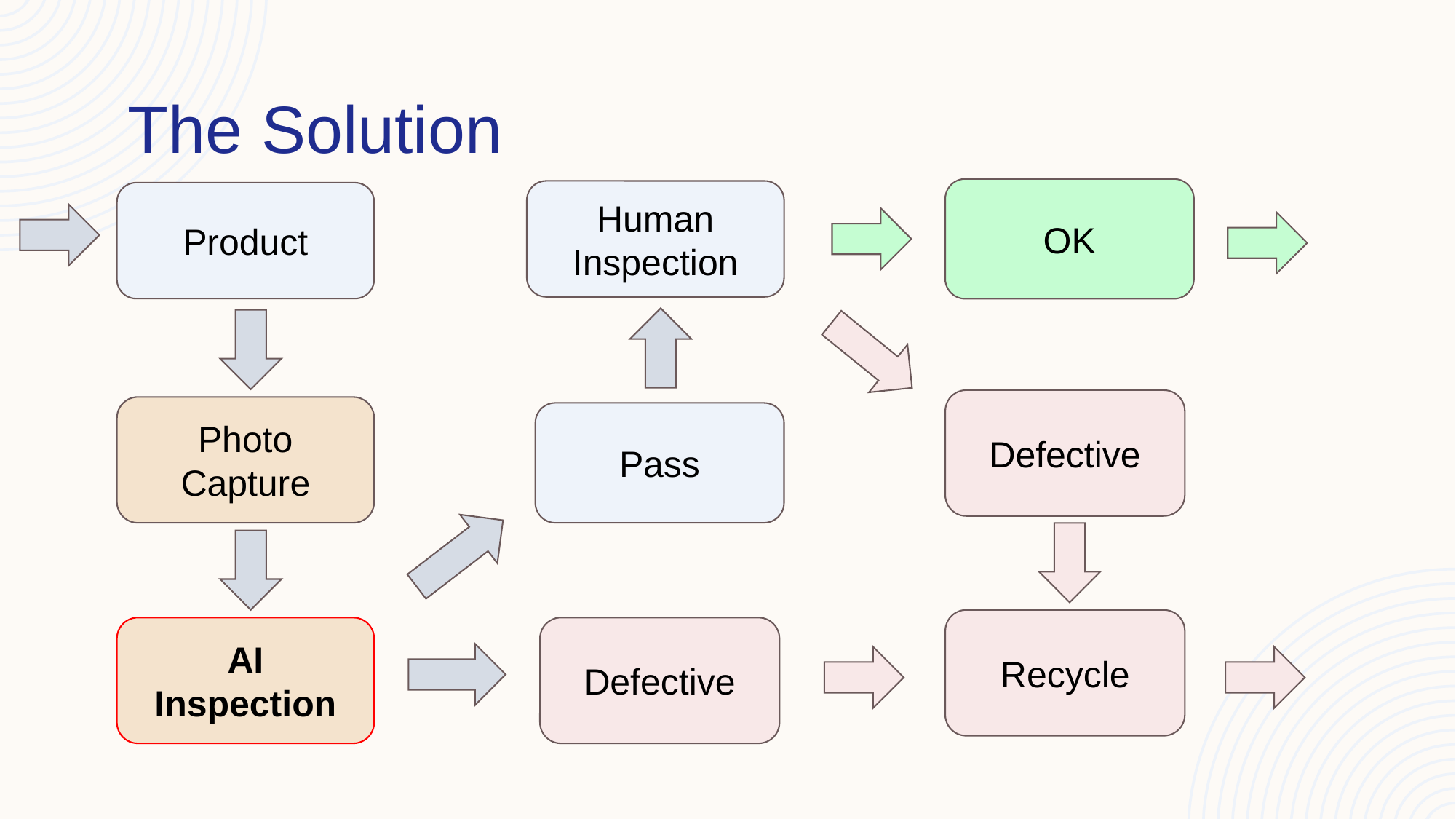

The Solution
OK
Human Inspection
Product

Defective
Photo Capture
Pass

Recycle
Defective
AI Inspection